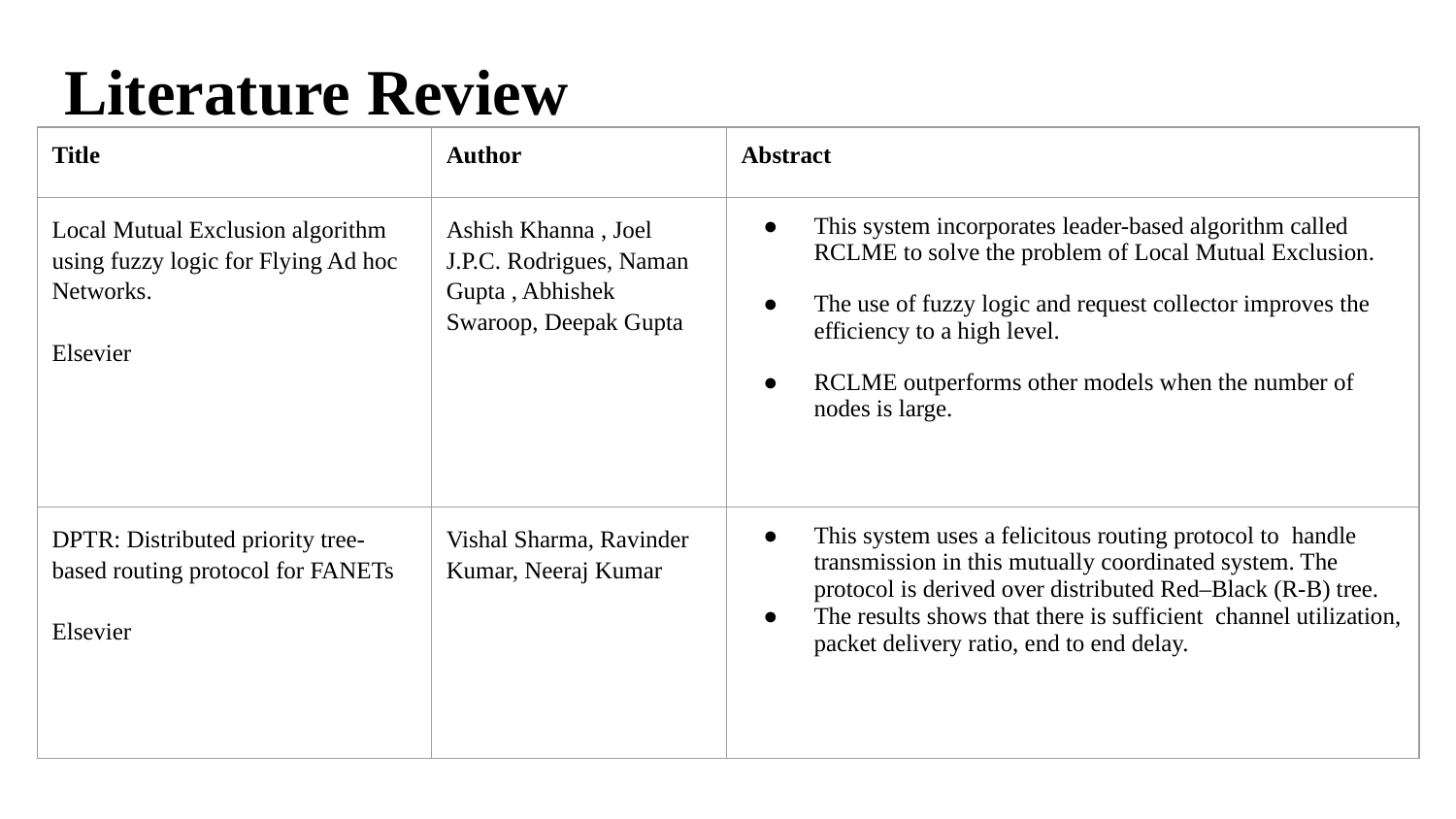

# Literature Review
| Title | Author | Abstract |
| --- | --- | --- |
| Local Mutual Exclusion algorithm using fuzzy logic for Flying Ad hoc Networks. Elsevier | Ashish Khanna , Joel J.P.C. Rodrigues, Naman Gupta , Abhishek Swaroop, Deepak Gupta | This system incorporates leader-based algorithm called RCLME to solve the problem of Local Mutual Exclusion. The use of fuzzy logic and request collector improves the efficiency to a high level. RCLME outperforms other models when the number of nodes is large. |
| DPTR: Distributed priority tree-based routing protocol for FANETs Elsevier | Vishal Sharma, Ravinder Kumar, Neeraj Kumar | This system uses a felicitous routing protocol to  handle transmission in this mutually coordinated system. The protocol is derived over distributed Red–Black (R-B) tree. The results shows that there is sufficient  channel utilization, packet delivery ratio, end to end delay. |